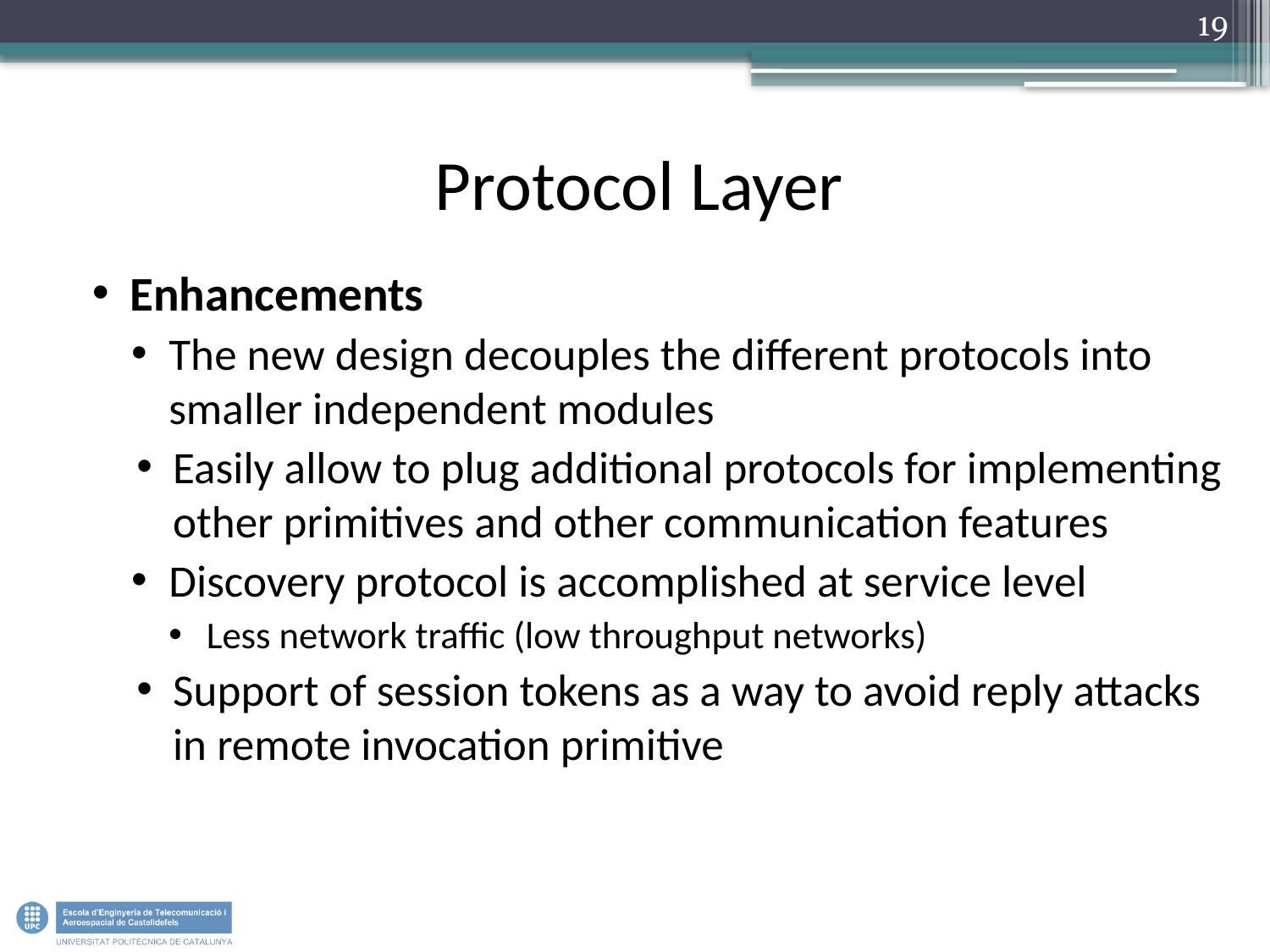

19
# Protocol Layer
Enhancements
The new design decouples the different protocols into smaller independent modules
Easily allow to plug additional protocols for implementing other primitives and other communication features
Discovery protocol is accomplished at service level
Less network traffic (low throughput networks)
Support of session tokens as a way to avoid reply attacks in remote invocation primitive